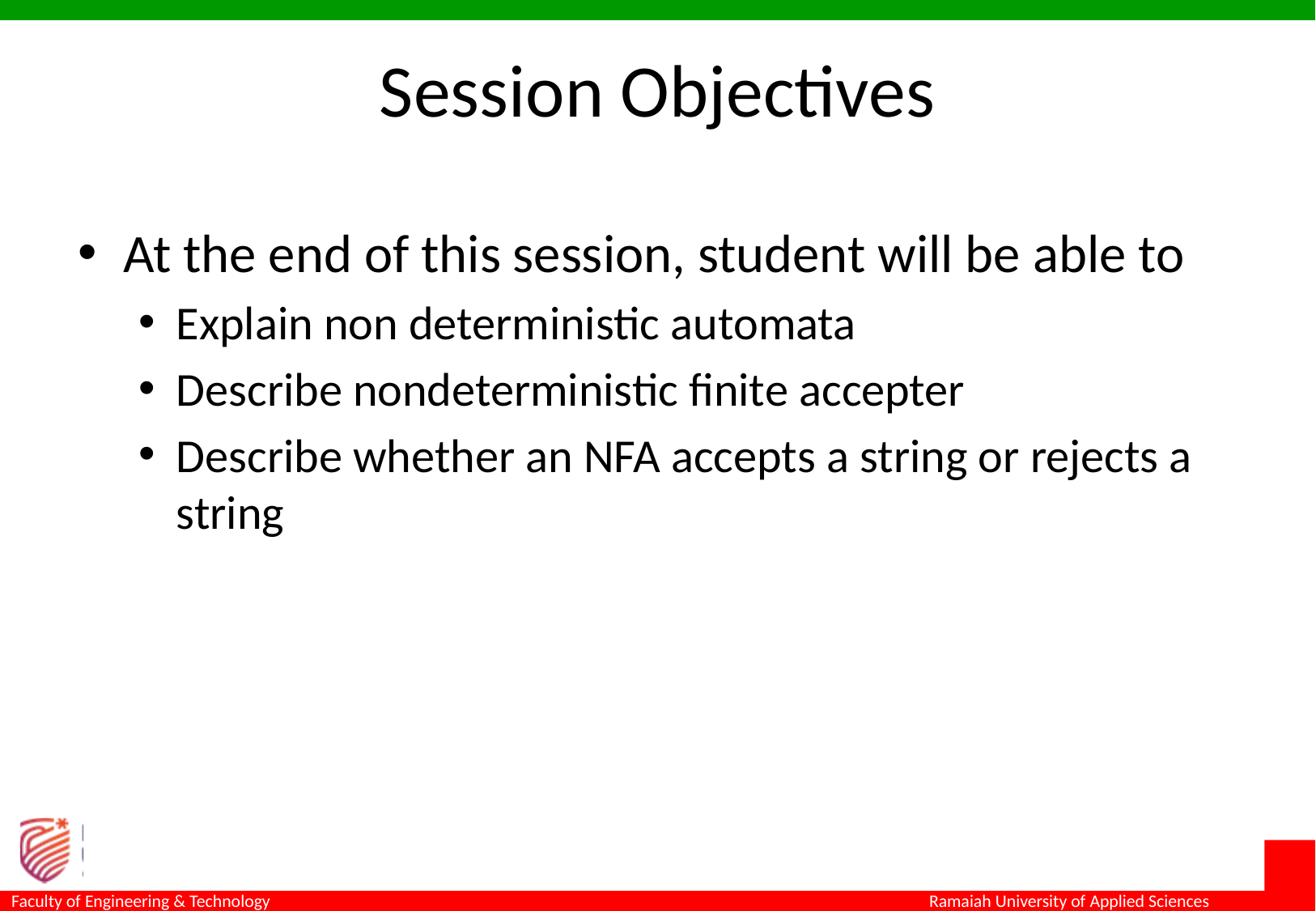

# Session Objectives
At the end of this session, student will be able to
Explain non deterministic automata
Describe nondeterministic finite accepter
Describe whether an NFA accepts a string or rejects a string